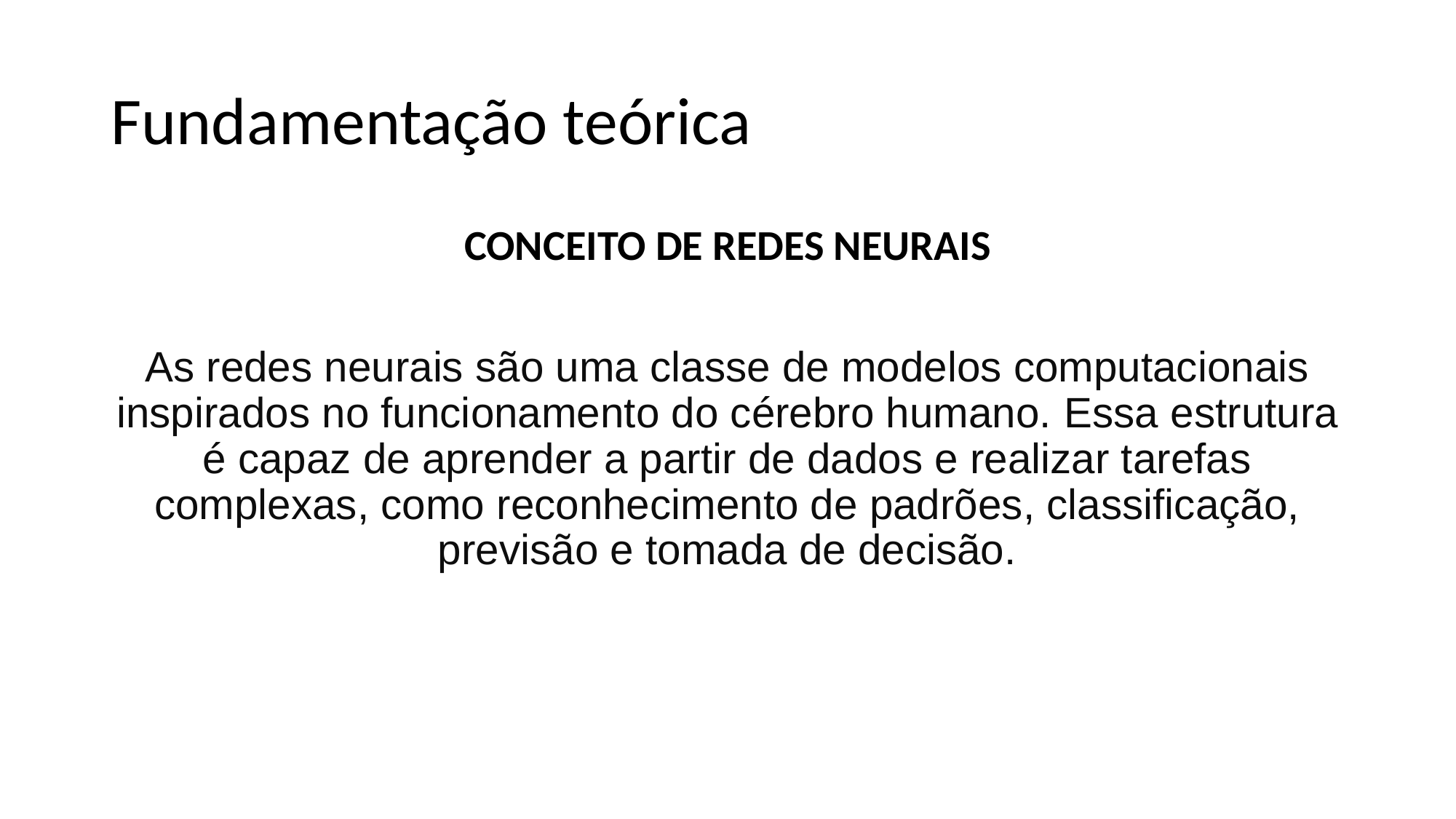

# Fundamentação teórica
CONCEITO DE REDES NEURAIS

As redes neurais são uma classe de modelos computacionais inspirados no funcionamento do cérebro humano. Essa estrutura é capaz de aprender a partir de dados e realizar tarefas complexas, como reconhecimento de padrões, classificação, previsão e tomada de decisão.